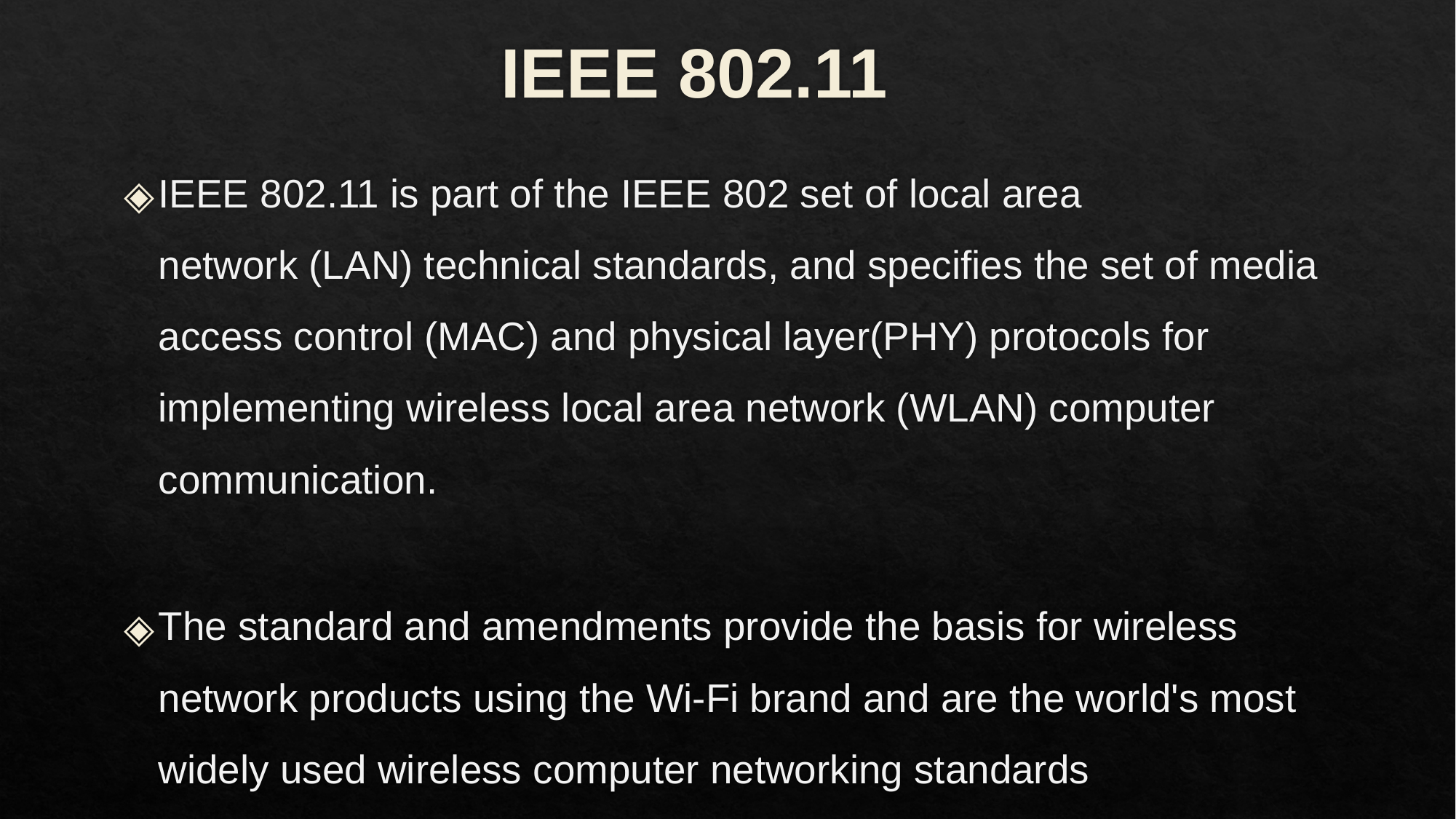

# IEEE 802.11
IEEE 802.11 is part of the IEEE 802 set of local area network (LAN) technical standards, and specifies the set of media access control (MAC) and physical layer(PHY) protocols for implementing wireless local area network (WLAN) computer communication.

The standard and amendments provide the basis for wireless network products using the Wi-Fi brand and are the world's most widely used wireless computer networking standards